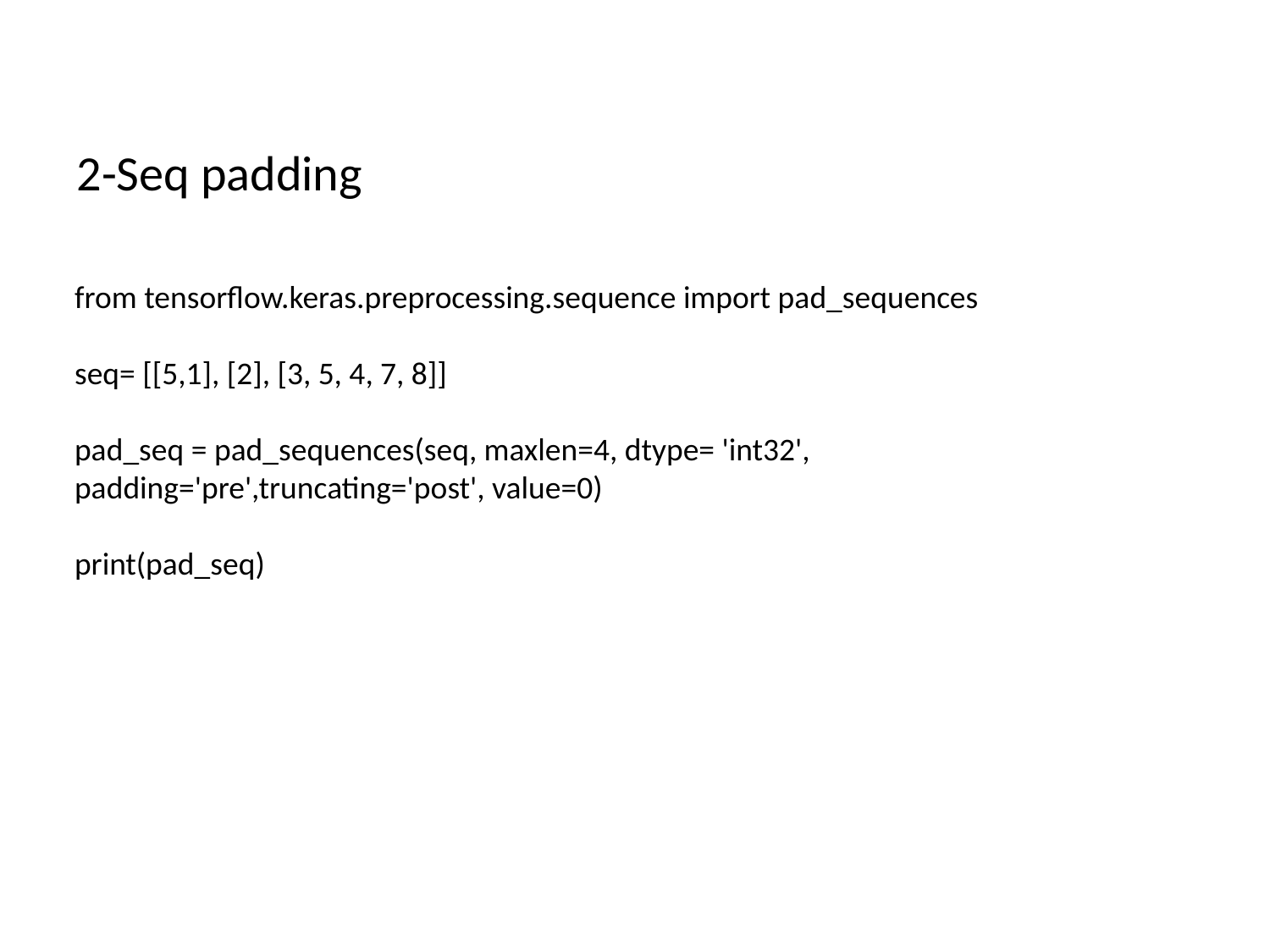

2-Seq padding
from tensorflow.keras.preprocessing.sequence import pad_sequences

seq= [[5,1], [2], [3, 5, 4, 7, 8]]

pad_seq = pad_sequences(seq, maxlen=4, dtype= 'int32', padding='pre',truncating='post', value=0)

print(pad_seq)